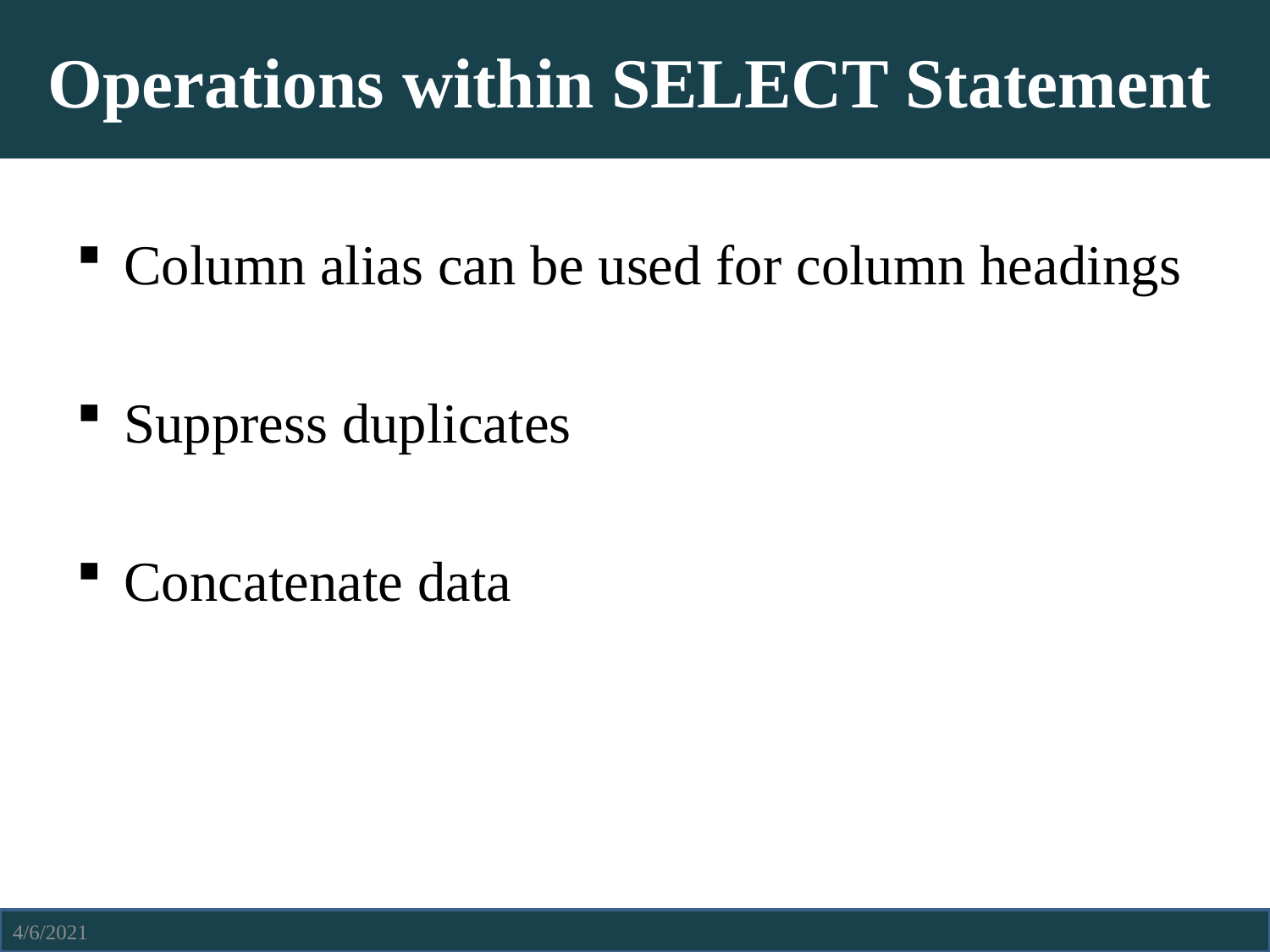

# Operations within SELECT Statement
Column alias can be used for column headings

Suppress duplicates

Concatenate data
4/6/2021